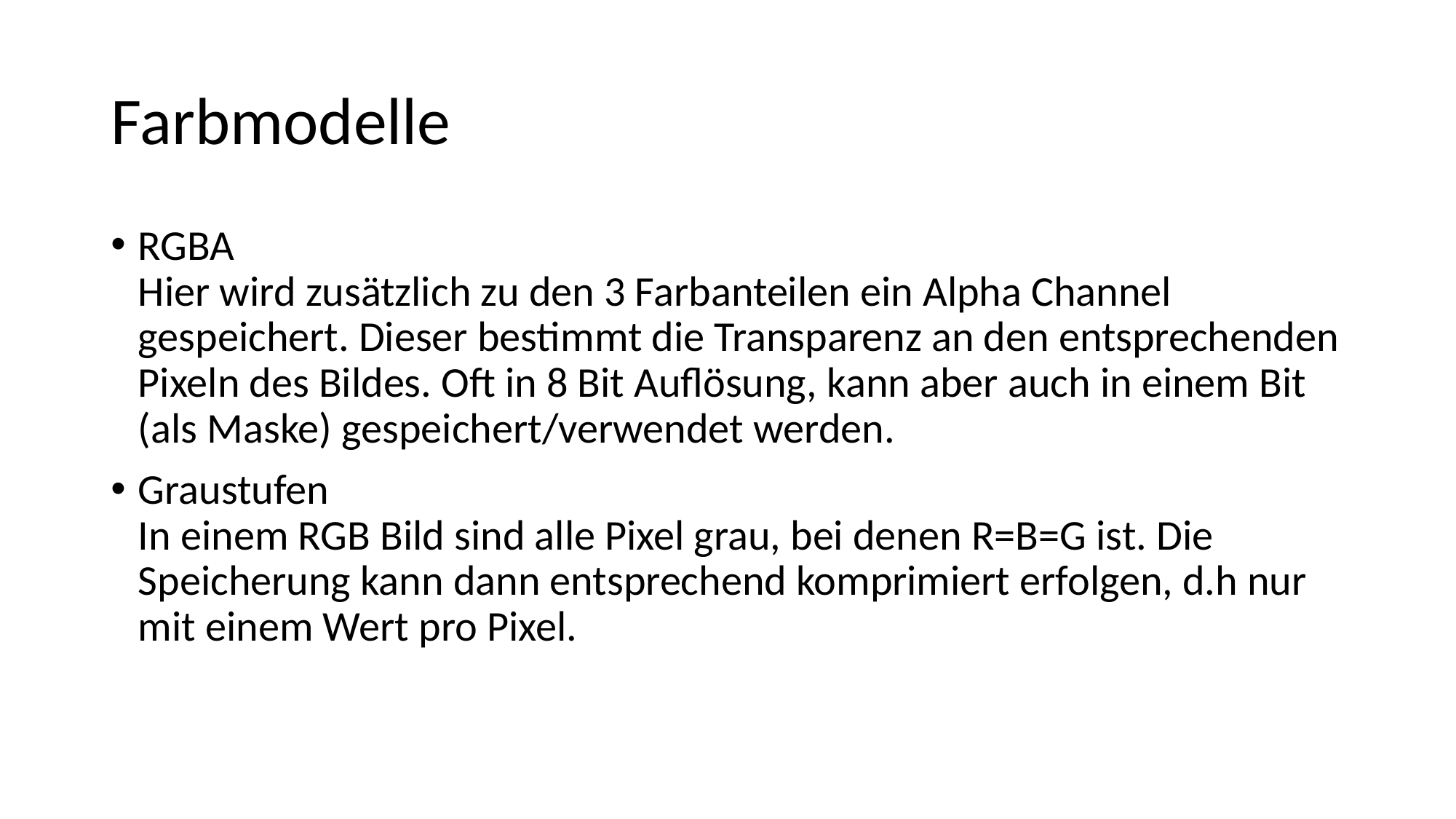

# Farbmodelle
RGBA
Hier wird zusätzlich zu den 3 Farbanteilen ein Alpha Channel gespeichert. Dieser bestimmt die Transparenz an den entsprechenden Pixeln des Bildes. Oft in 8 Bit Auflösung, kann aber auch in einem Bit (als Maske) gespeichert/verwendet werden.
Graustufen
In einem RGB Bild sind alle Pixel grau, bei denen R=B=G ist. Die Speicherung kann dann entsprechend komprimiert erfolgen, d.h nur mit einem Wert pro Pixel.